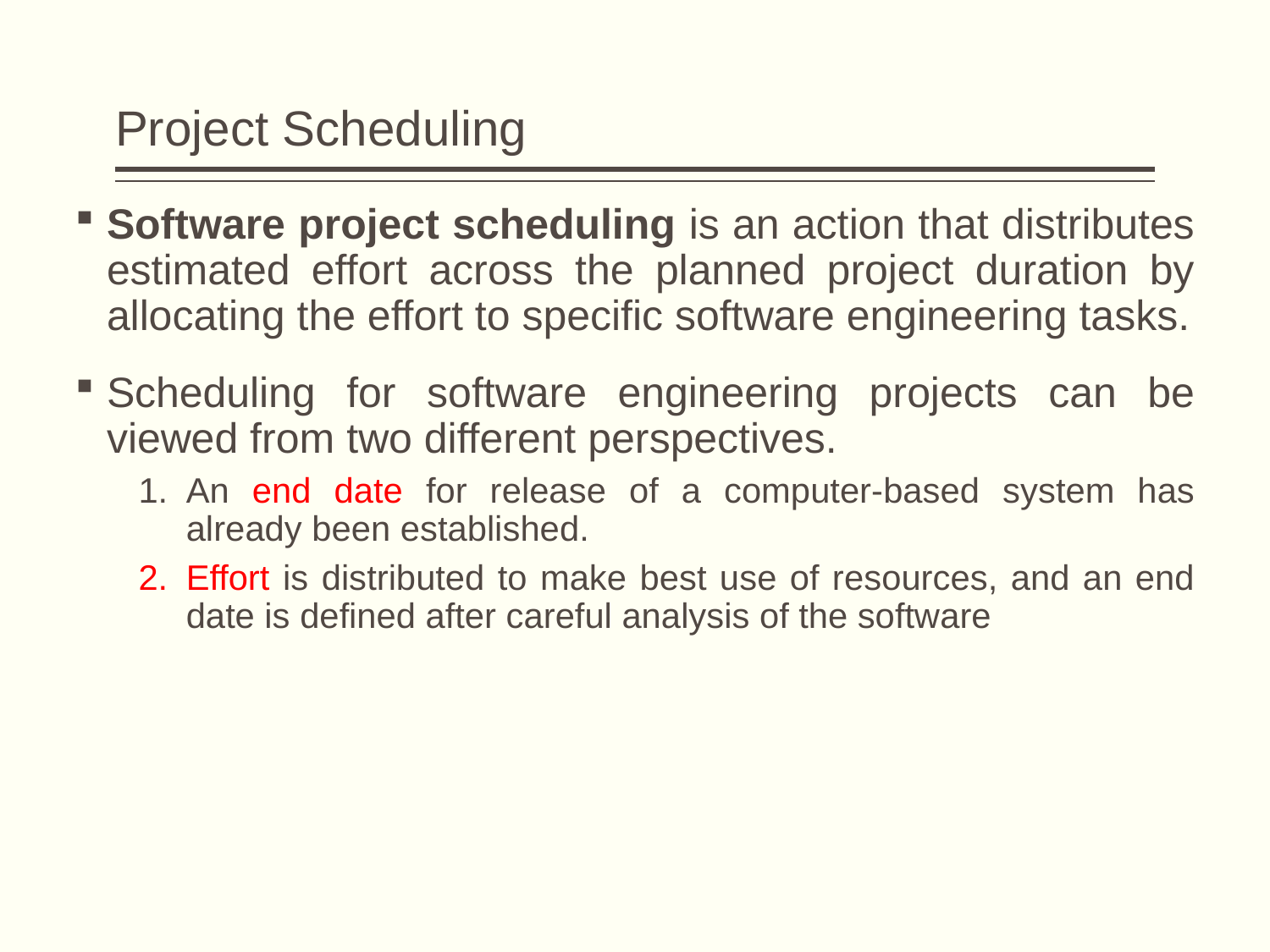

# Project Scheduling
Software project scheduling is an action that distributes estimated effort across the planned project duration by allocating the effort to specific software engineering tasks.
Scheduling for software engineering projects can be viewed from two different perspectives.
An end date for release of a computer-based system has already been established.
Effort is distributed to make best use of resources, and an end date is defined after careful analysis of the software